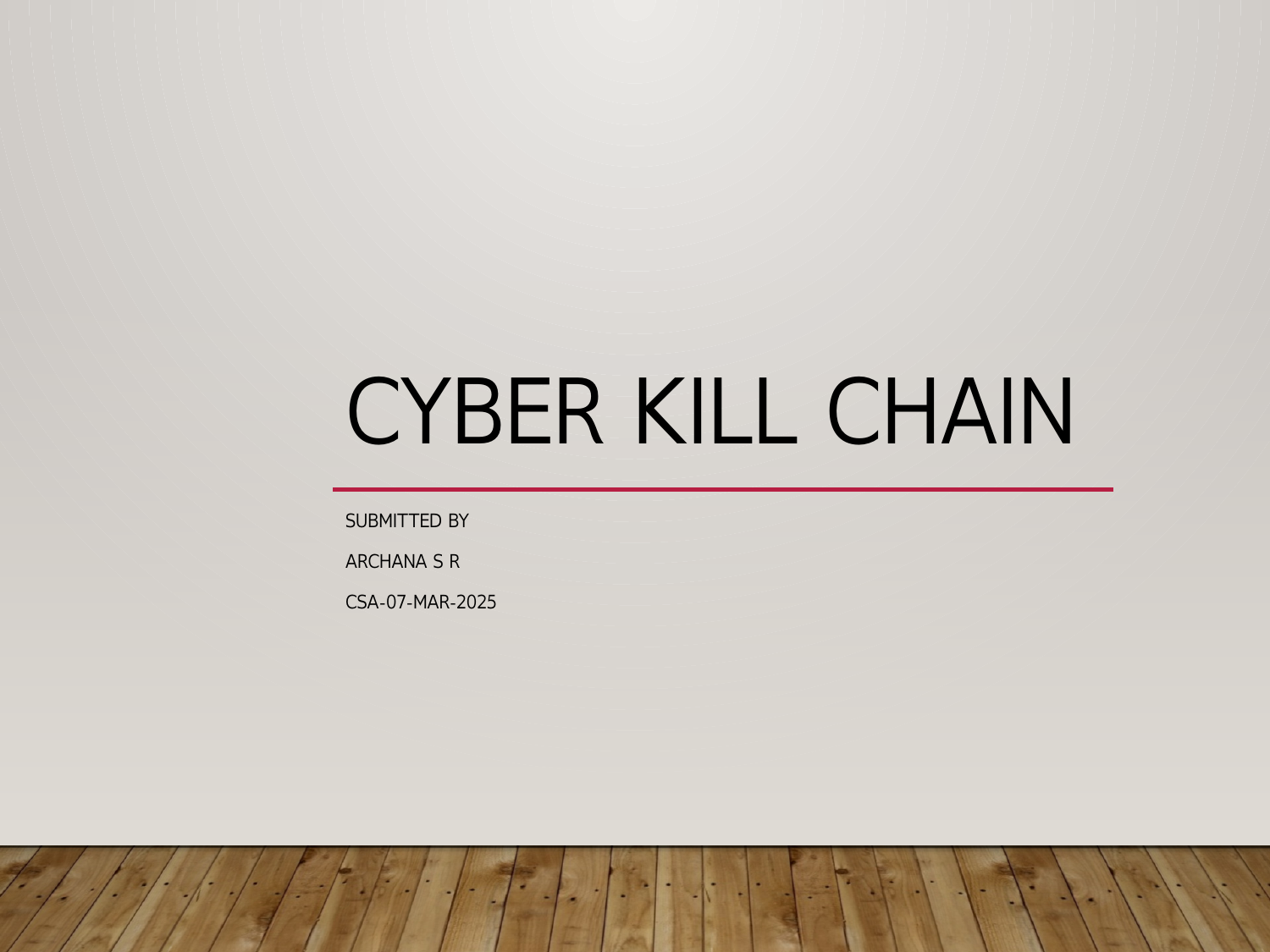

# Cyber Kill Chain
Submitted By
Archana S R
CSA-07-MAR-2025